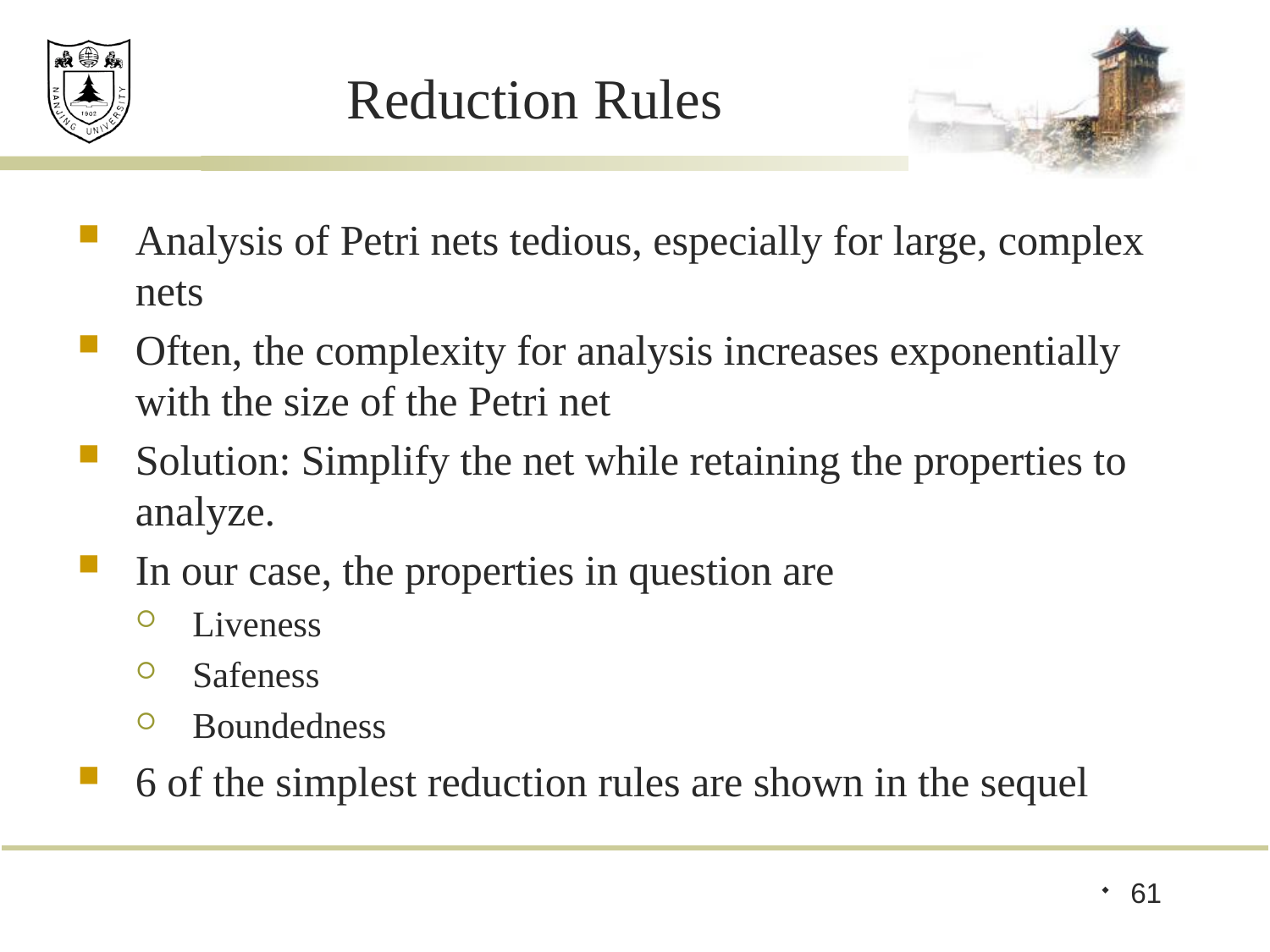

# Reduction Rules
Analysis of Petri nets tedious, especially for large, complex nets
Often, the complexity for analysis increases exponentially with the size of the Petri net
Solution: Simplify the net while retaining the properties to analyze.
In our case, the properties in question are
Liveness
Safeness
Boundedness
6 of the simplest reduction rules are shown in the sequel
61